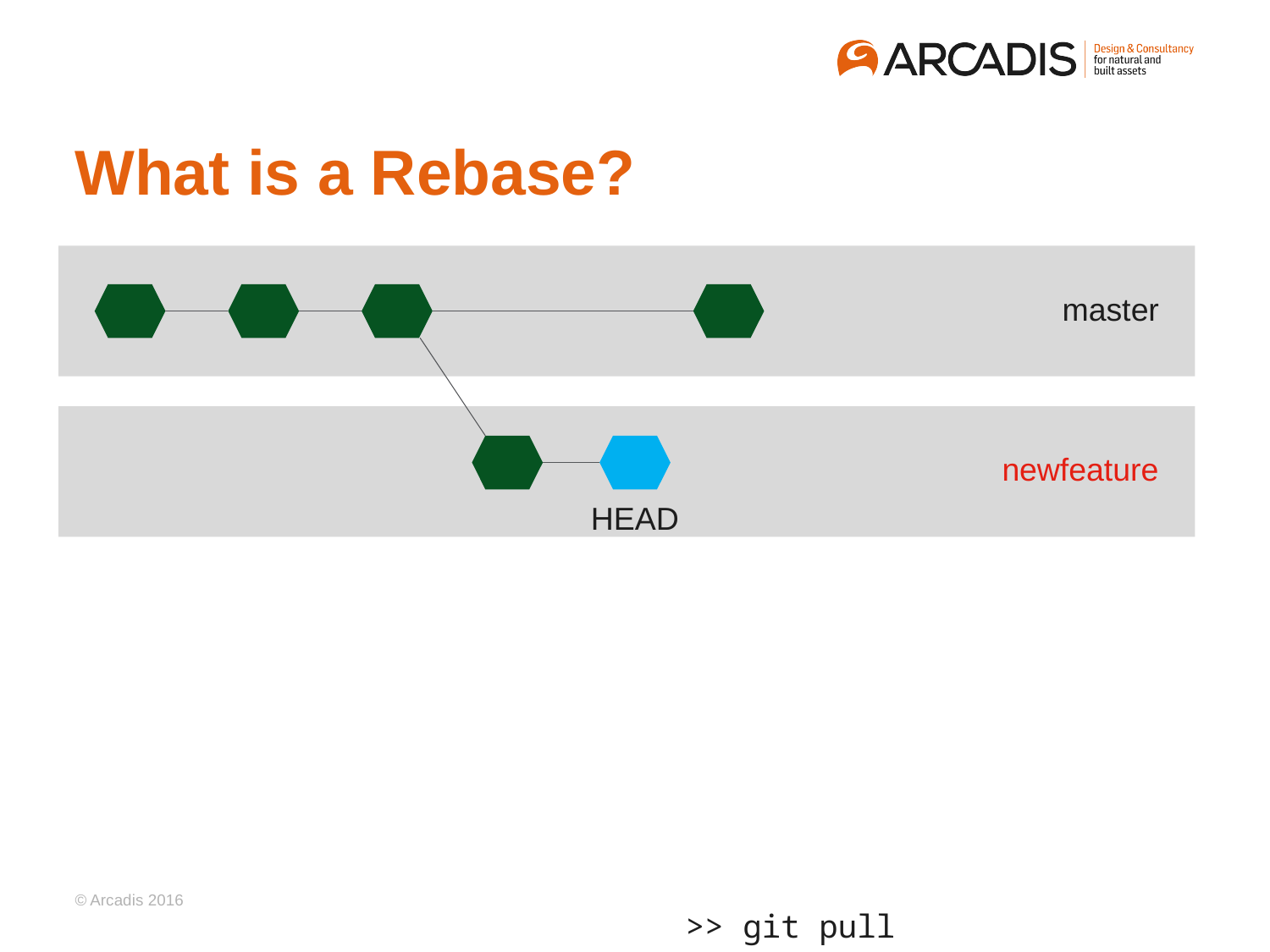

# What is a Rebase?

master

newfeature
HEAD
>> git pull